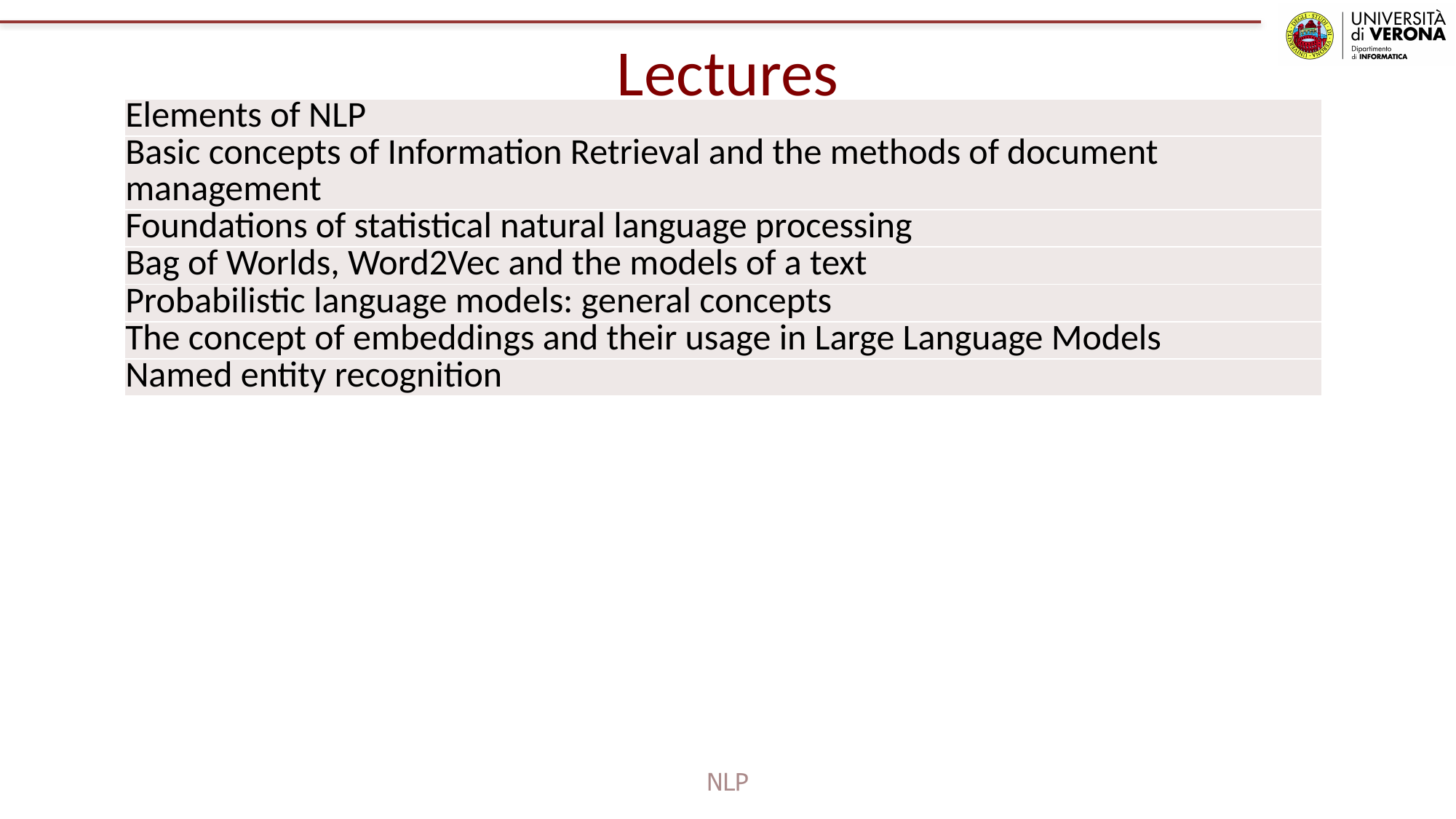

# Lectures
| Elements of NLP |
| --- |
| Basic concepts of Information Retrieval and the methods of document management |
| Foundations of statistical natural language processing |
| Bag of Worlds, Word2Vec and the models of a text |
| Probabilistic language models: general concepts |
| The concept of embeddings and their usage in Large Language Models |
| Named entity recognition |
NLP